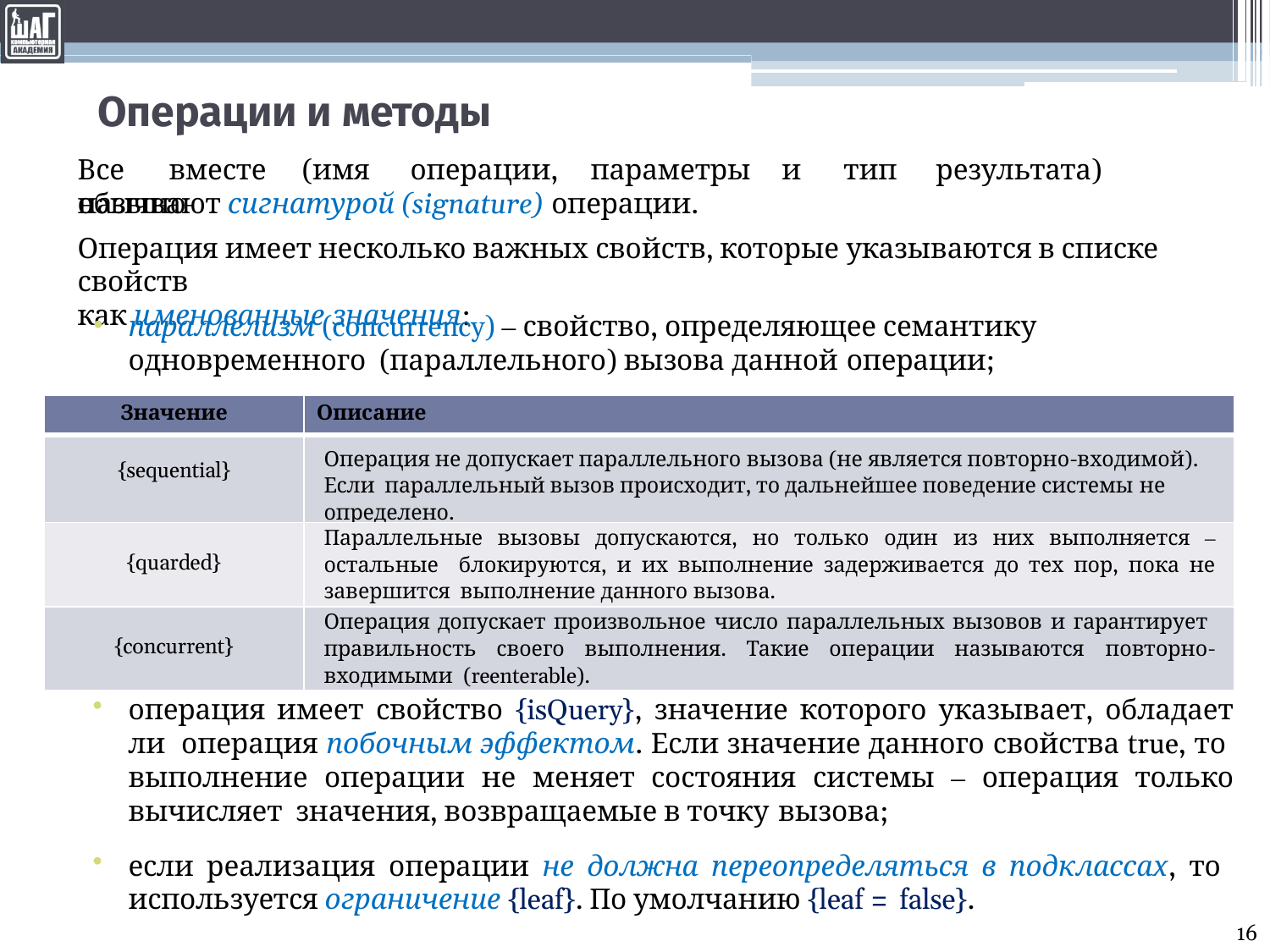

# Операции и методы
Все	вместе	(имя	операции,	параметры	и	тип	результата)	обычно
называют сигнатурой (signature) операции.
Операция имеет несколько важных свойств, которые указываются в списке свойств
как именованные значения:
параллелизм (concurrency) ‒ свойство, определяющее семантику одновременного  (параллельного) вызова данной операции;
| Значение | Описание |
| --- | --- |
| {sequential} | Операция не допускает параллельного вызова (не является повторно-входимой). Если параллельный вызов происходит, то дальнейшее поведение системы не определено. |
| {quarded} | Параллельные вызовы допускаются, но только один из них выполняется ‒ остальные блокируются, и их выполнение задерживается до тех пор, пока не завершится выполнение данного вызова. |
| {concurrent} | Операция допускает произвольное число параллельных вызовов и гарантирует правильность своего выполнения. Такие операции называются повторно-входимыми (reenterable). |
операция имеет свойство {isQuery}, значение которого указывает, обладает ли  операция побочным эффектом. Если значение данного свойства true, то  выполнение операции не меняет состояния системы ‒ операция только вычисляет  значения, возвращаемые в точку вызова;
если реализация операции не должна переопределяться в подклассах, то  используется ограничение {leaf}. По умолчанию {leaf = false}.
16